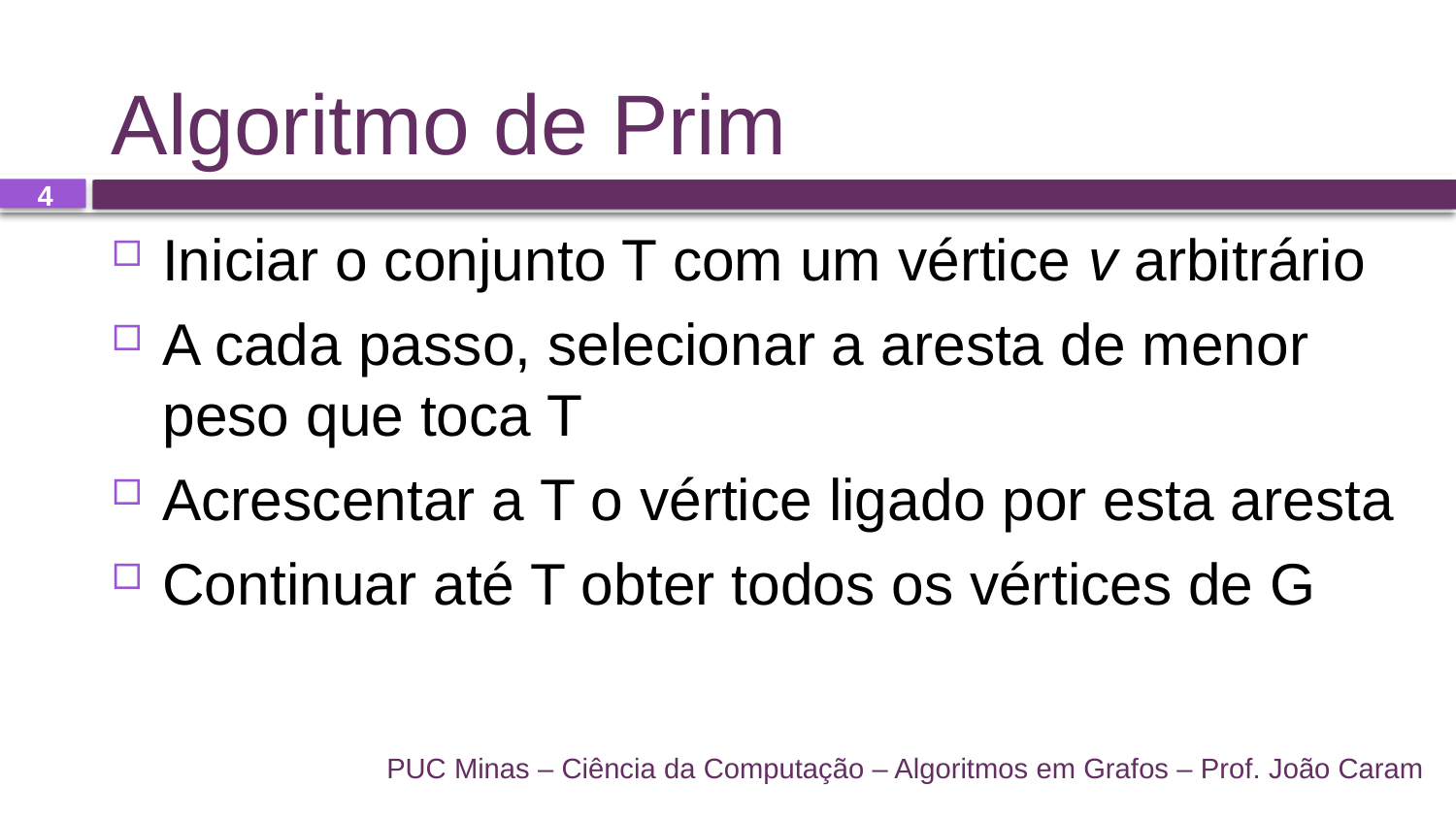

# Algoritmo de Prim
4
Iniciar o conjunto T com um vértice v arbitrário
A cada passo, selecionar a aresta de menor peso que toca T
Acrescentar a T o vértice ligado por esta aresta
Continuar até T obter todos os vértices de G
PUC Minas – Ciência da Computação – Algoritmos em Grafos – Prof. João Caram